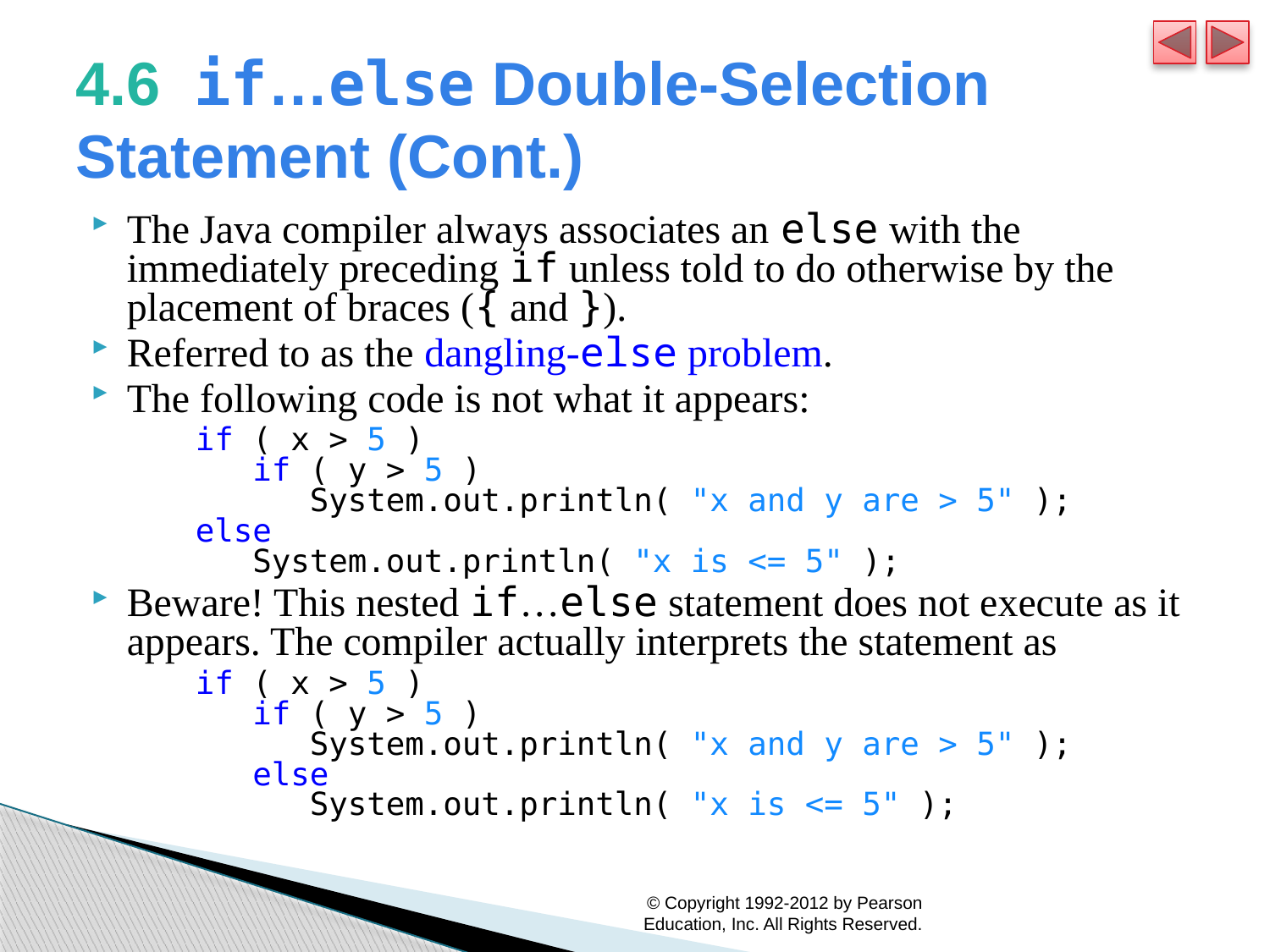

# 4.6  if…else Double-Selection Statement (Cont.)
The Java compiler always associates an else with the immediately preceding if unless told to do otherwise by the placement of braces ({ and }).
Referred to as the dangling-else problem.
The following code is not what it appears:
	if ( x > 5 )
   if ( y > 5 )
      System.out.println( "x and y are > 5" );
else
   System.out.println( "x is <= 5" );
Beware! This nested if…else statement does not execute as it appears. The compiler actually interprets the statement as
	if ( x > 5 )
   if ( y > 5 )
      System.out.println( "x and y are > 5" );
   else
      System.out.println( "x is <= 5" );
© Copyright 1992-2012 by Pearson Education, Inc. All Rights Reserved.